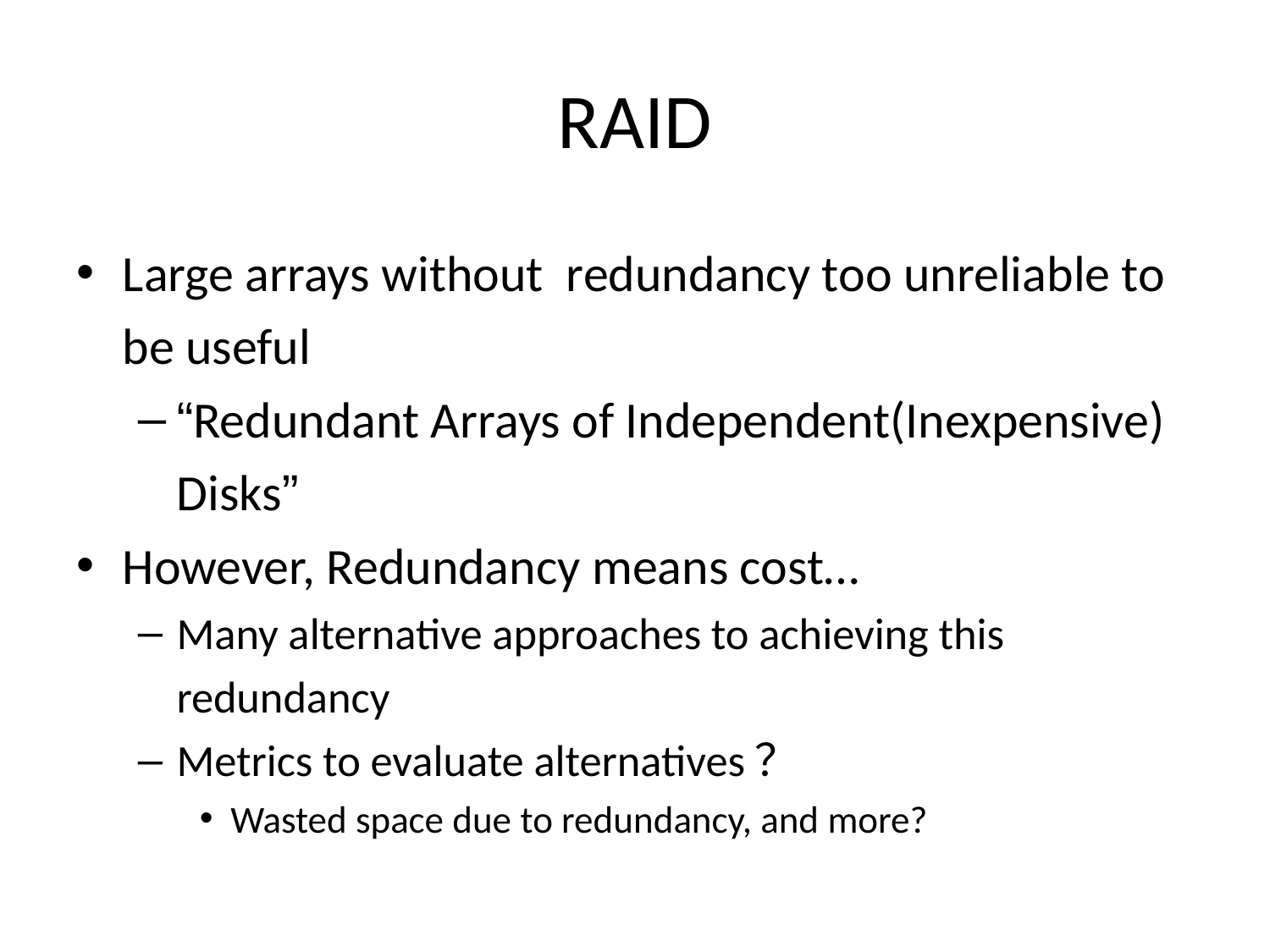

# RAID
Large arrays without  redundancy too unreliable to be useful
“Redundant Arrays of Independent(Inexpensive) Disks”
However, Redundancy means cost…
Many alternative approaches to achieving this redundancy
Metrics to evaluate alternatives？
Wasted space due to redundancy, and more?